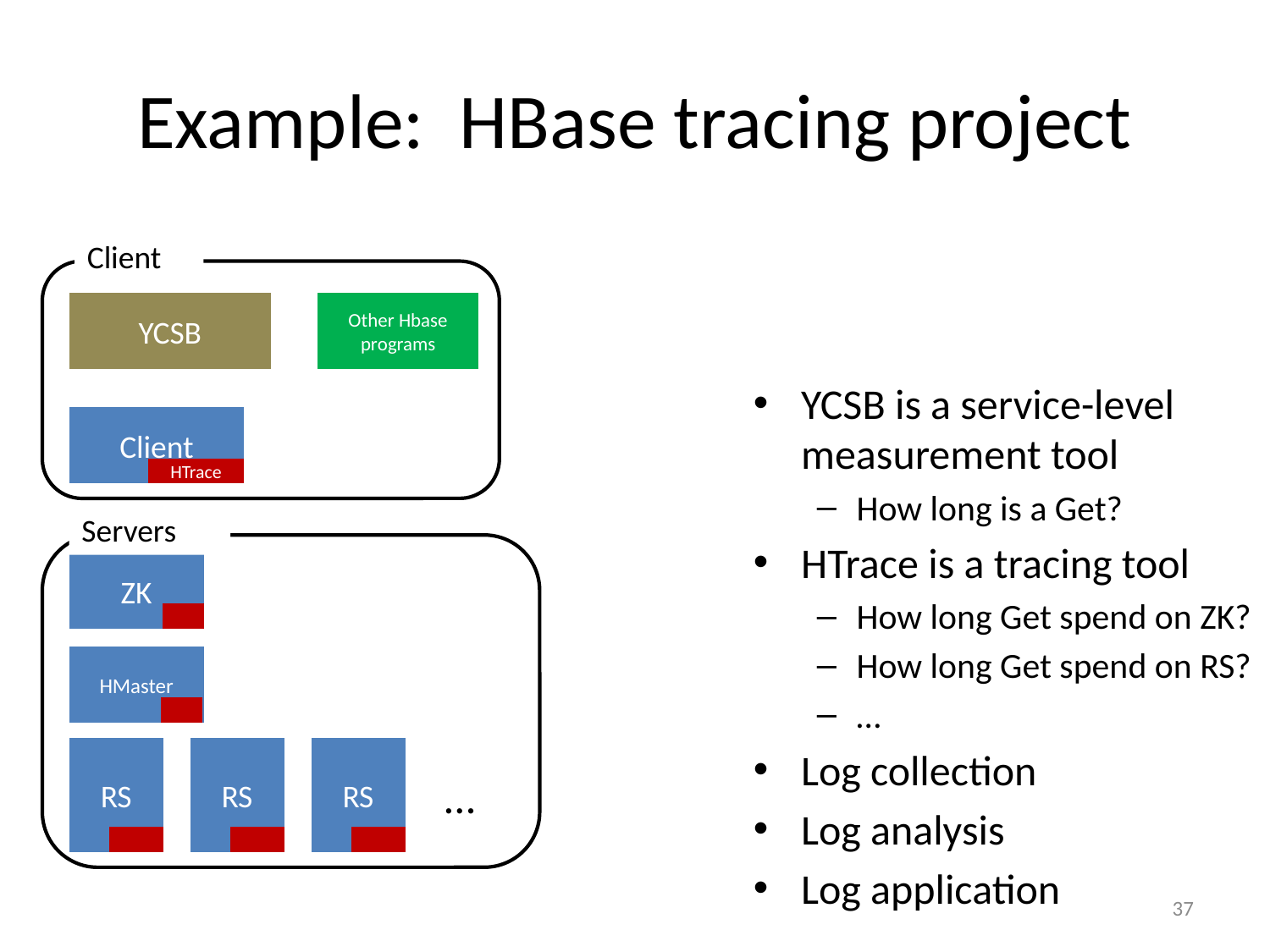

# Example:  HBase tracing project
Client

YCSB
Other Hbase programs
Client
HTrace
Servers

ZK

HMaster

RS
RS
RS
…

YCSB is a service-level measurement tool
How long is a Get?
HTrace is a tracing tool
How long Get spend on ZK?
How long Get spend on RS?
…
Log collection
Log analysis
Log application
37